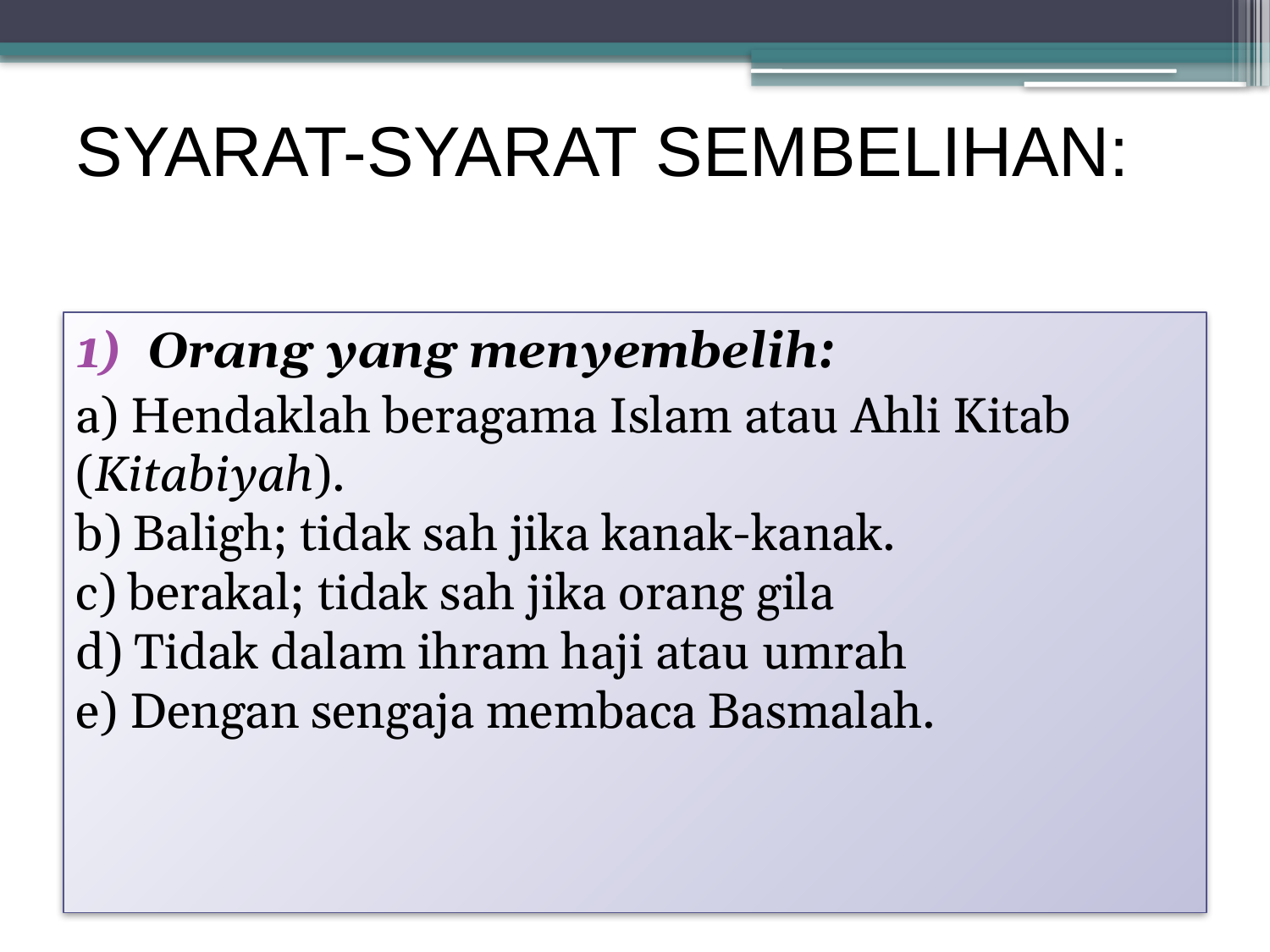

# SYARAT-SYARAT SEMBELIHAN:
Orang yang menyembelih:
a) Hendaklah beragama Islam atau Ahli Kitab (Kitabiyah).
b) Baligh; tidak sah jika kanak-kanak.
c) berakal; tidak sah jika orang gila
d) Tidak dalam ihram haji atau umrah
e) Dengan sengaja membaca Basmalah.